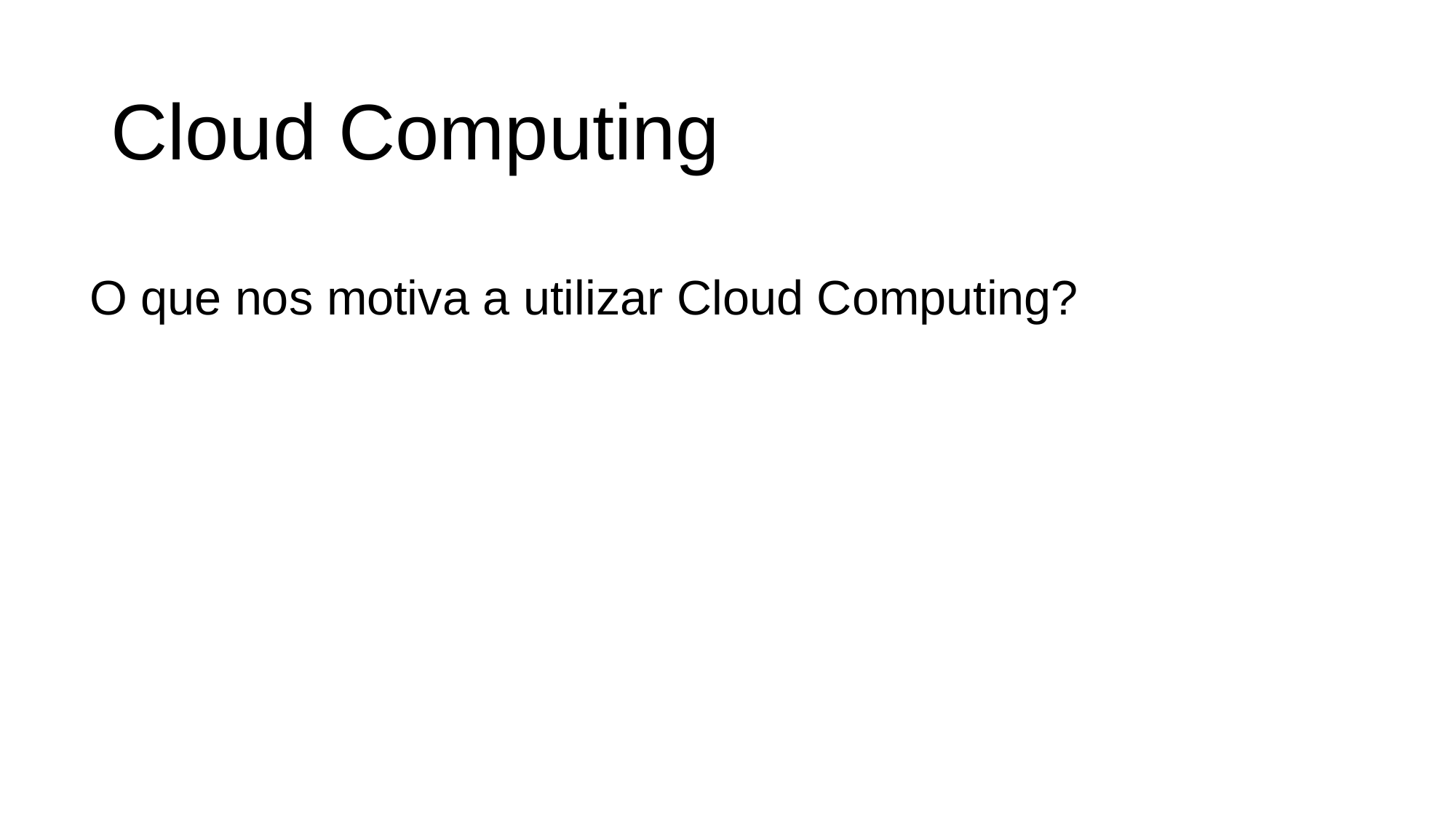

# Cloud Computing

O que nos motiva a utilizar Cloud Computing?